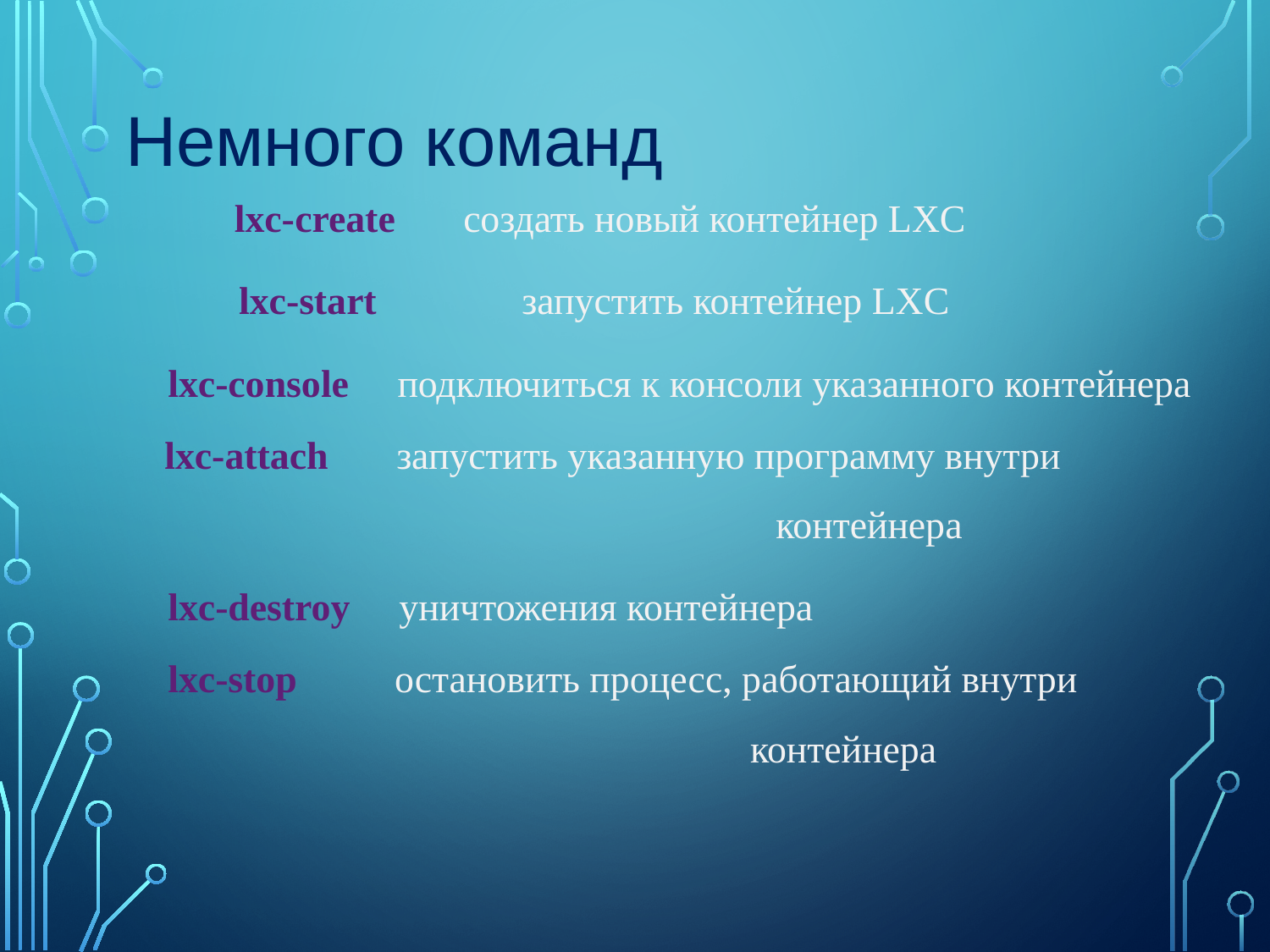

Немного команд
	     lxc-create       создать новый контейнер LXC
	     lxc-start	        запустить контейнер LXC
lxc-console     подключиться к консоли указанного контейнера
    lxc-attach       запустить указанную программу внутри 		  	    				        контейнера
lxc-destroy     уничтожения контейнера
lxc-stop          остановить процесс, работающий внутри   	  						 контейнера